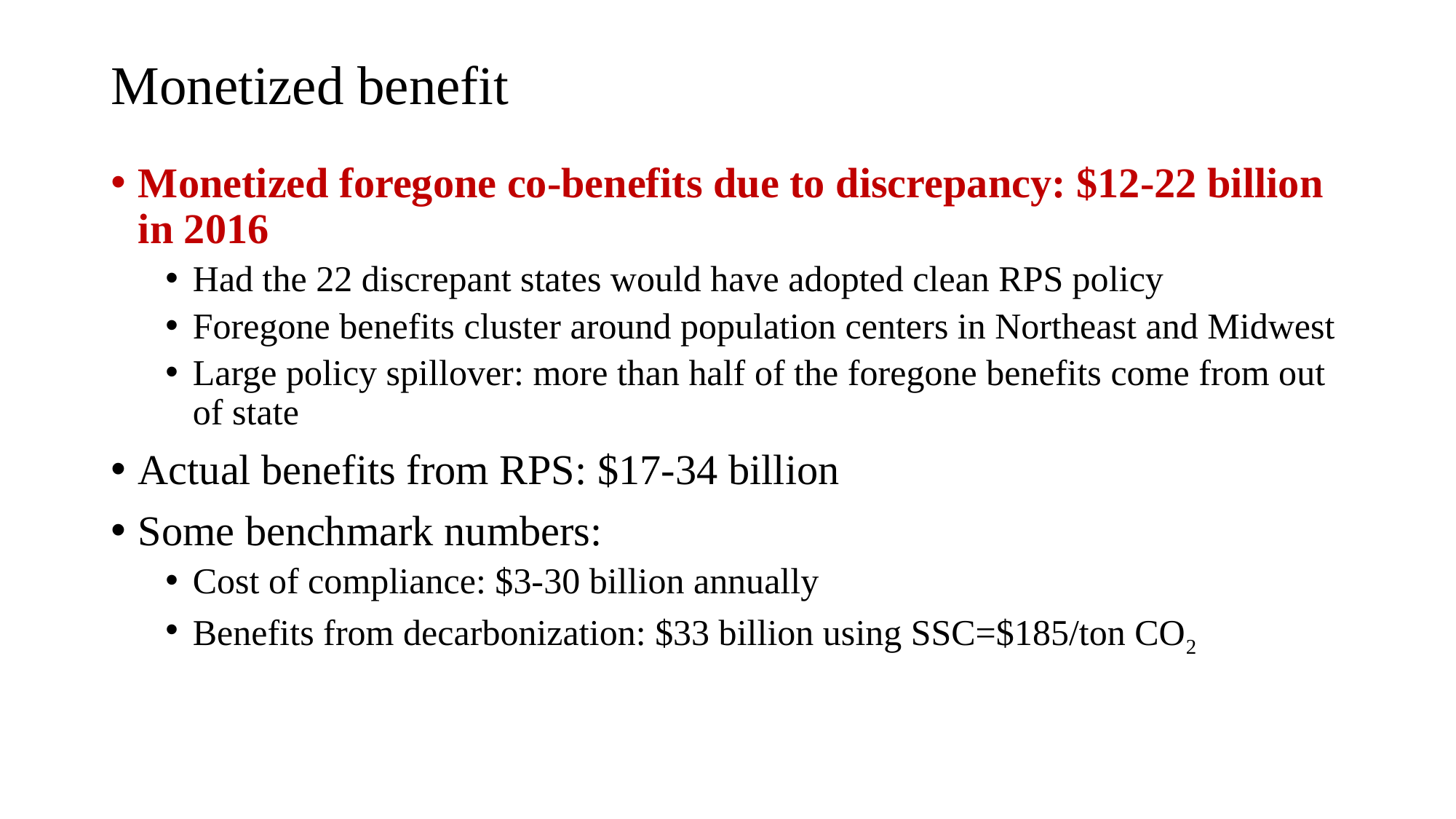

# Monetized benefit
Monetized foregone co-benefits due to discrepancy: $12-22 billion in 2016
Had the 22 discrepant states would have adopted clean RPS policy
Foregone benefits cluster around population centers in Northeast and Midwest
Large policy spillover: more than half of the foregone benefits come from out of state
Actual benefits from RPS: $17-34 billion
Some benchmark numbers:
Cost of compliance: $3-30 billion annually
Benefits from decarbonization: $33 billion using SSC=$185/ton CO2